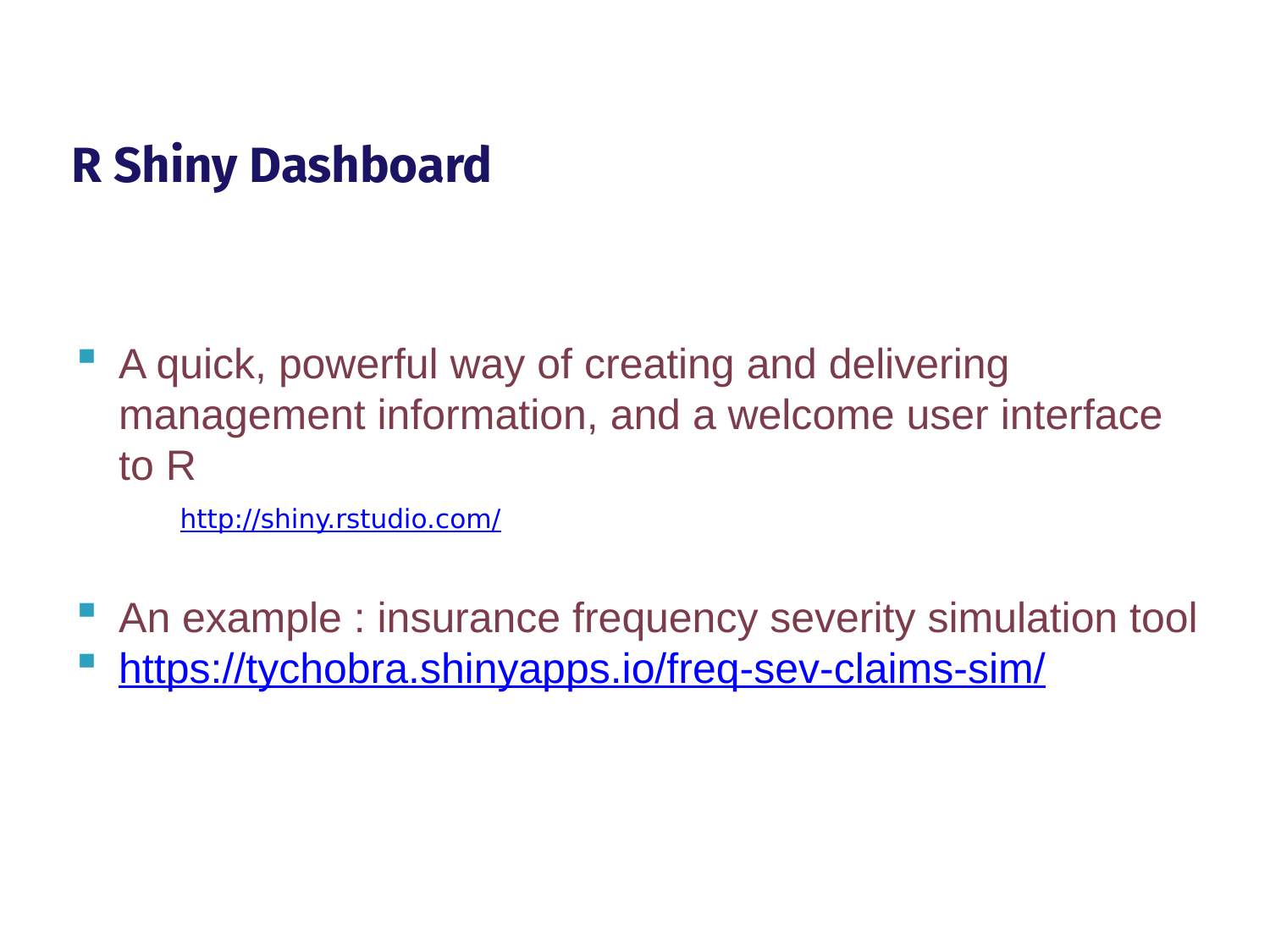

# R Shiny Dashboard

A quick, powerful way of creating and delivering management information, and a welcome user interface to R

An example : insurance frequency severity simulation tool
https://tychobra.shinyapps.io/freq-sev-claims-sim/
http://shiny.rstudio.com/